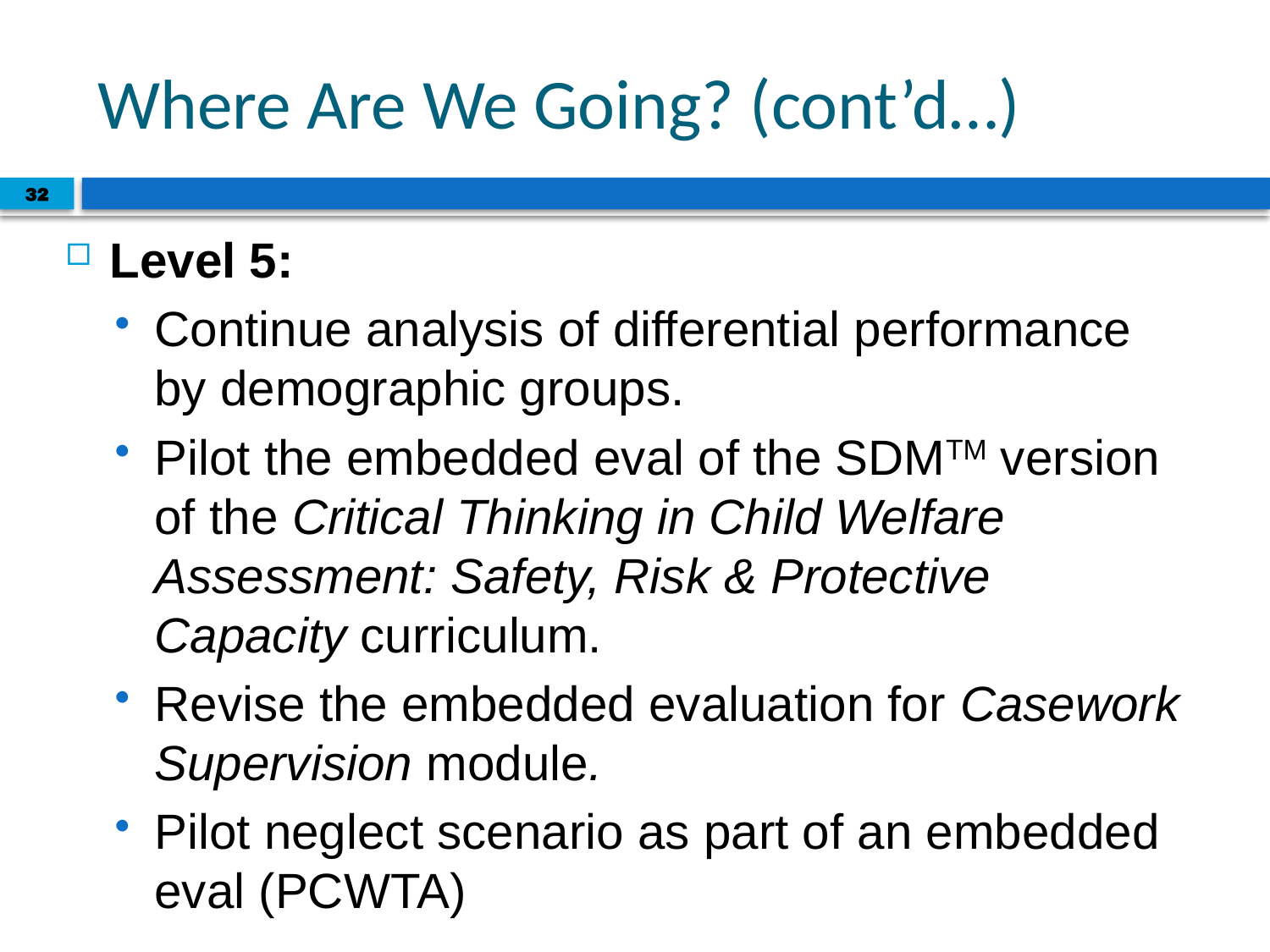

# Where Are We Going? (cont’d…)
32
Level 5:
Continue analysis of differential performance by demographic groups.
Pilot the embedded eval of the SDMTM version of the Critical Thinking in Child Welfare Assessment: Safety, Risk & Protective Capacity curriculum.
Revise the embedded evaluation for Casework Supervision module.
Pilot neglect scenario as part of an embedded eval (PCWTA)